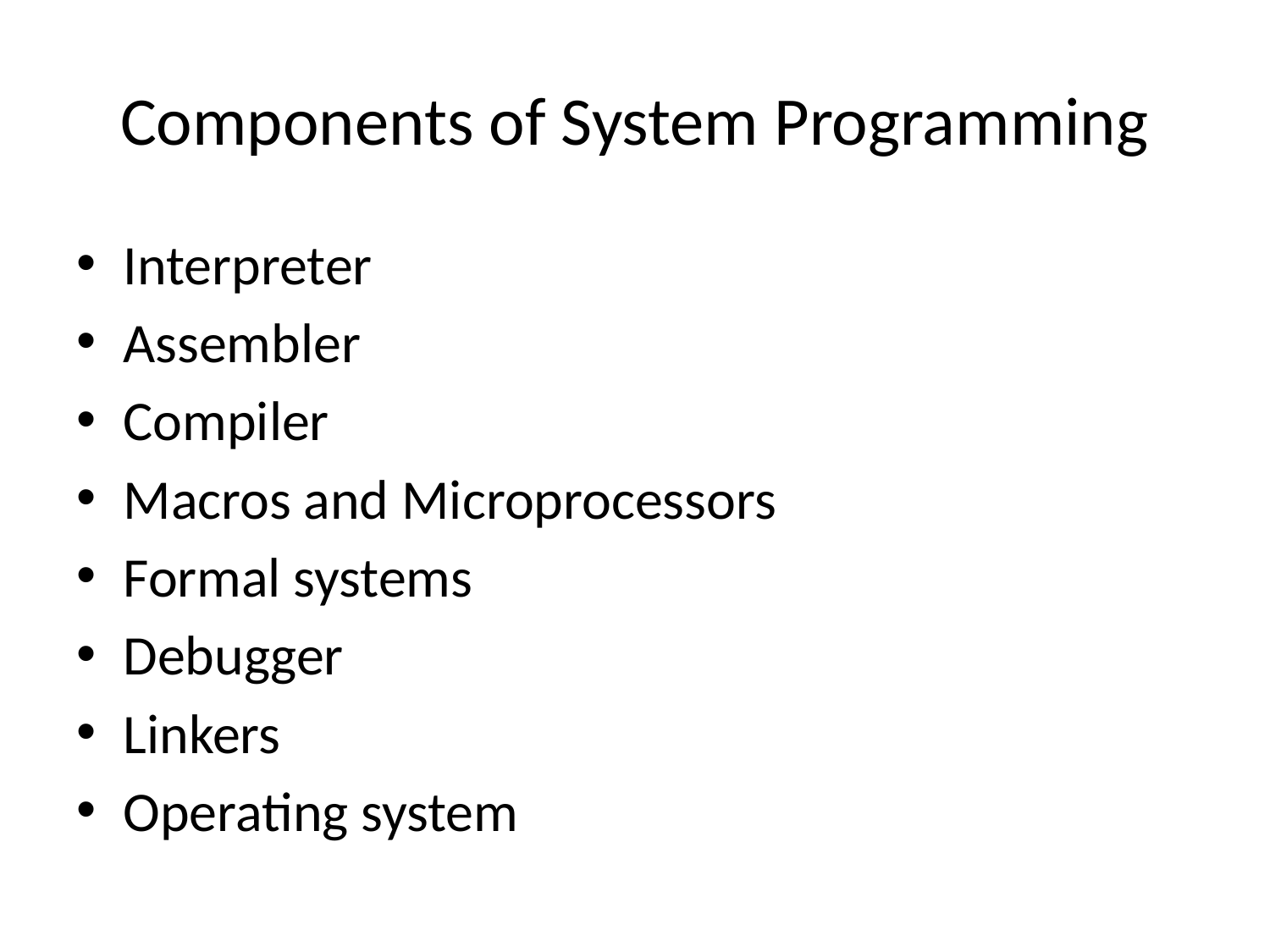

# Components of System Programming
Interpreter
Assembler
Compiler
Macros and Microprocessors
Formal systems
Debugger
Linkers
Operating system